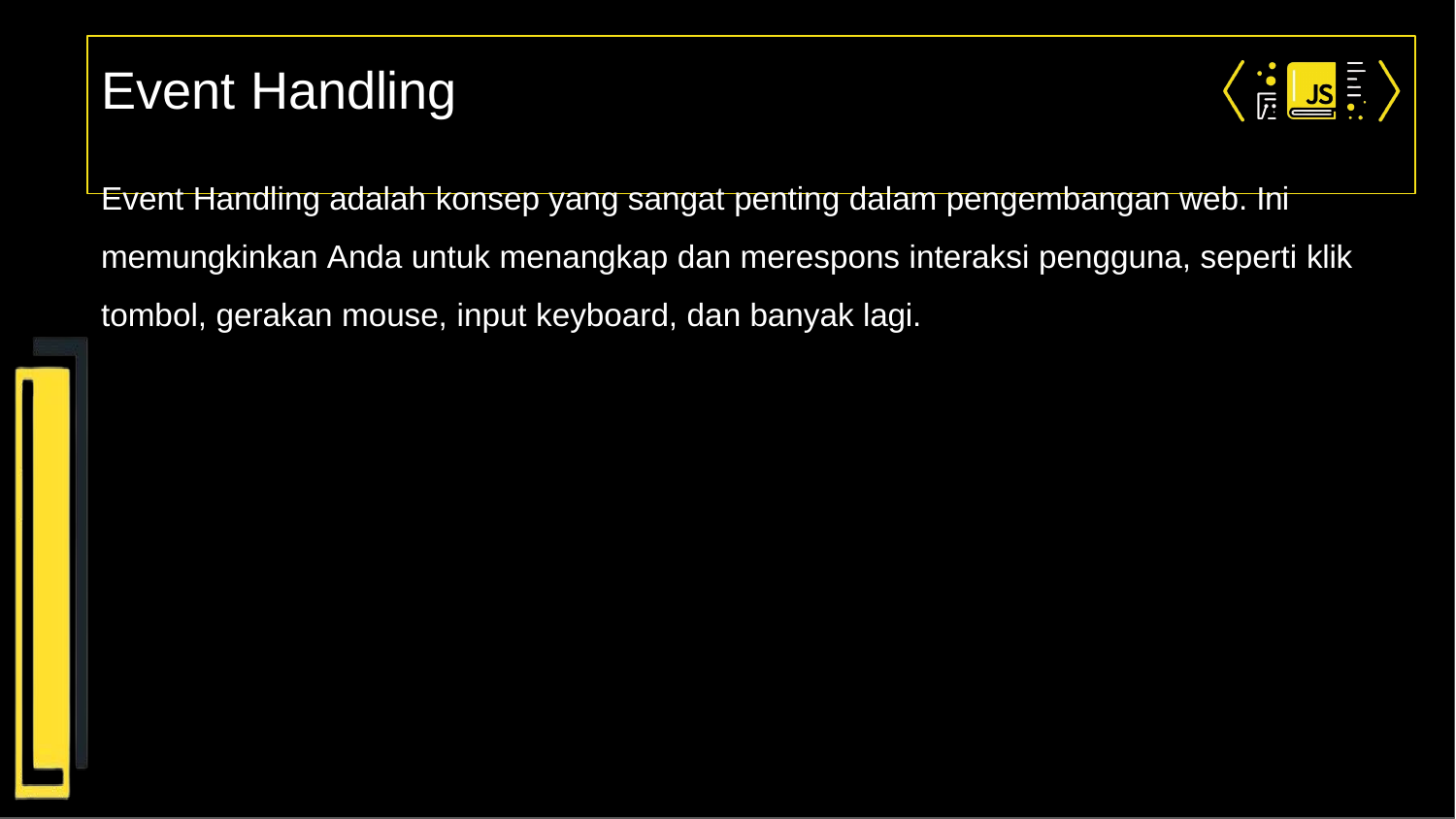

# Event Handling
Event Handling adalah konsep yang sangat penting dalam pengembangan web. Ini memungkinkan Anda untuk menangkap dan merespons interaksi pengguna, seperti klik tombol, gerakan mouse, input keyboard, dan banyak lagi.